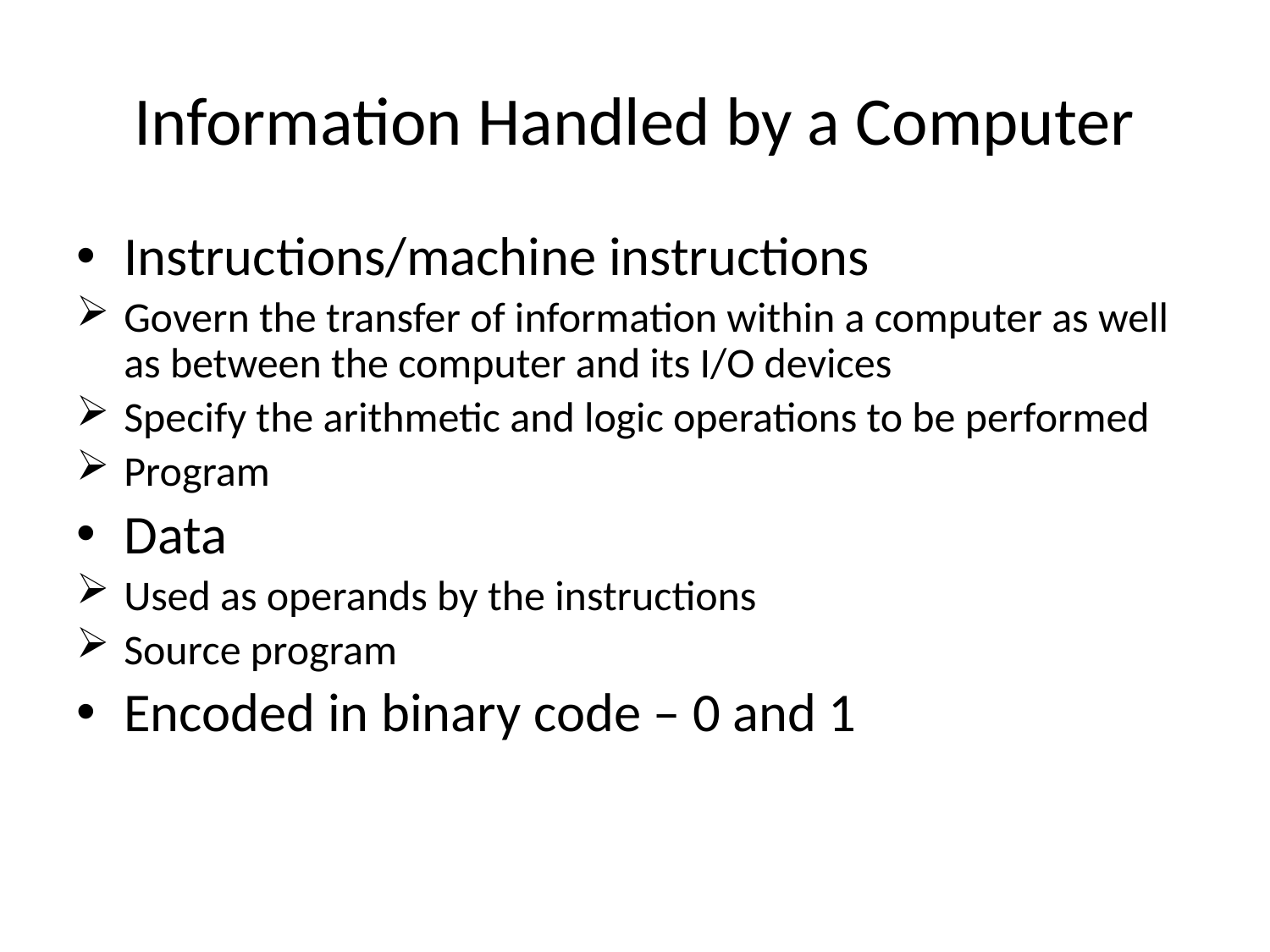

# Information Handled by a Computer
Instructions/machine instructions
Govern the transfer of information within a computer as well as between the computer and its I/O devices
Specify the arithmetic and logic operations to be performed
Program
Data
Used as operands by the instructions
Source program
Encoded in binary code – 0 and 1